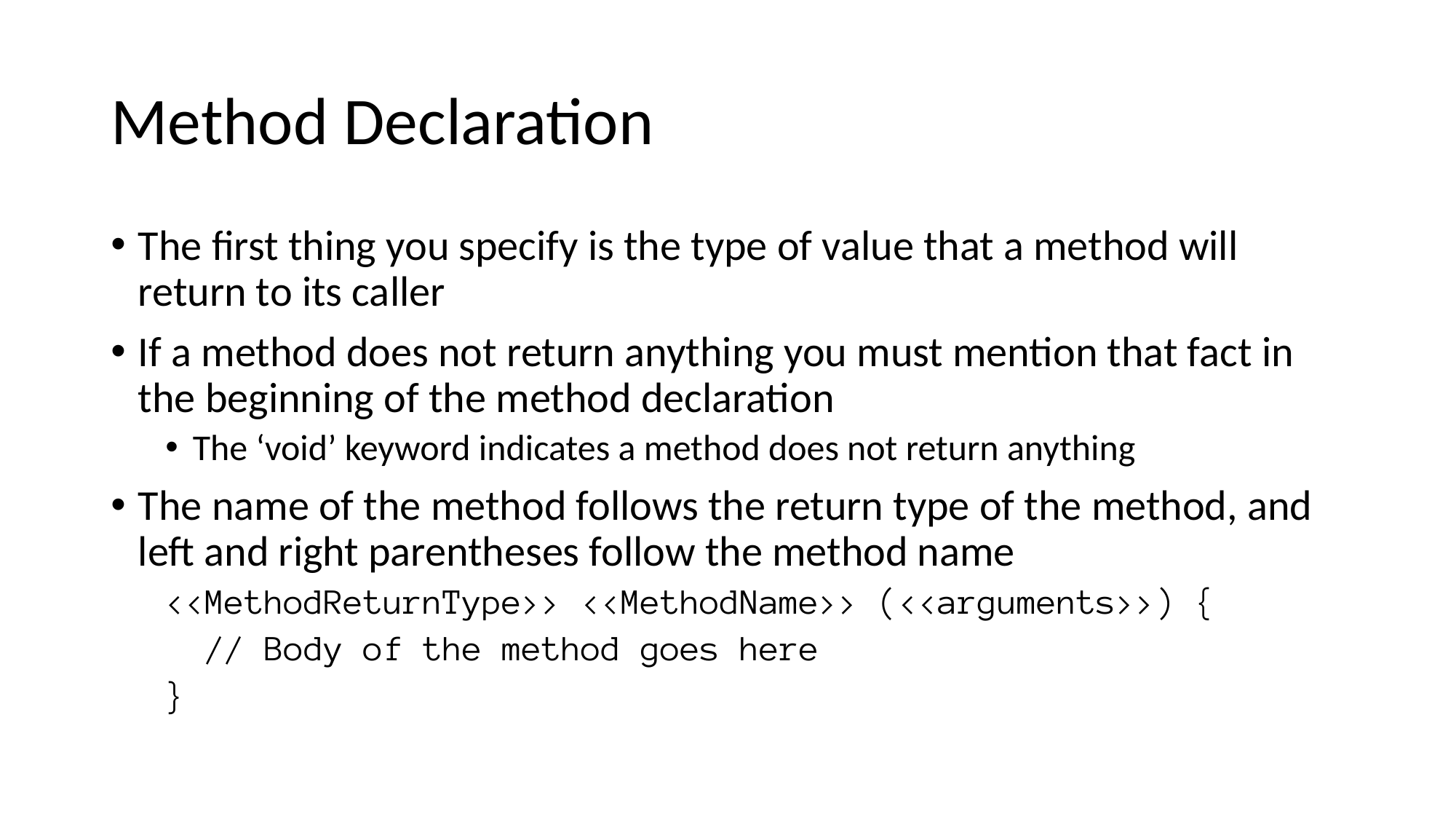

# Method Declaration
The first thing you specify is the type of value that a method will return to its caller
If a method does not return anything you must mention that fact in the beginning of the method declaration
The ‘void’ keyword indicates a method does not return anything
The name of the method follows the return type of the method, and left and right parentheses follow the method name
<<MethodReturnType>> <<MethodName>> (<<arguments>>) {
  // Body of the method goes here
}